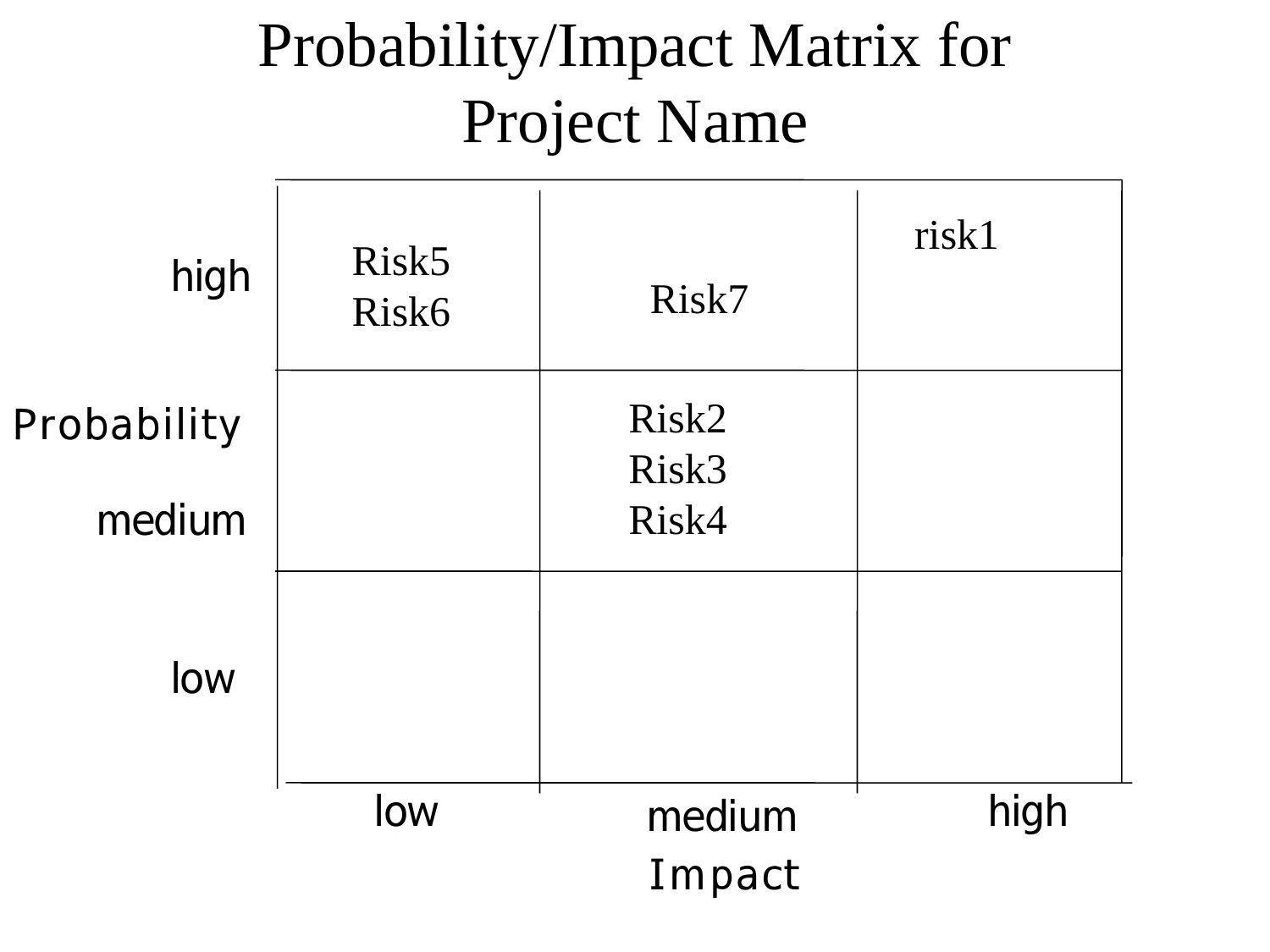

# Probability/Impact Matrix for Project Name

risk1
Risk5
Risk6
high
Risk7

Risk2
Risk3
Risk4
Probability
medium

low
low
high

medium
Impact